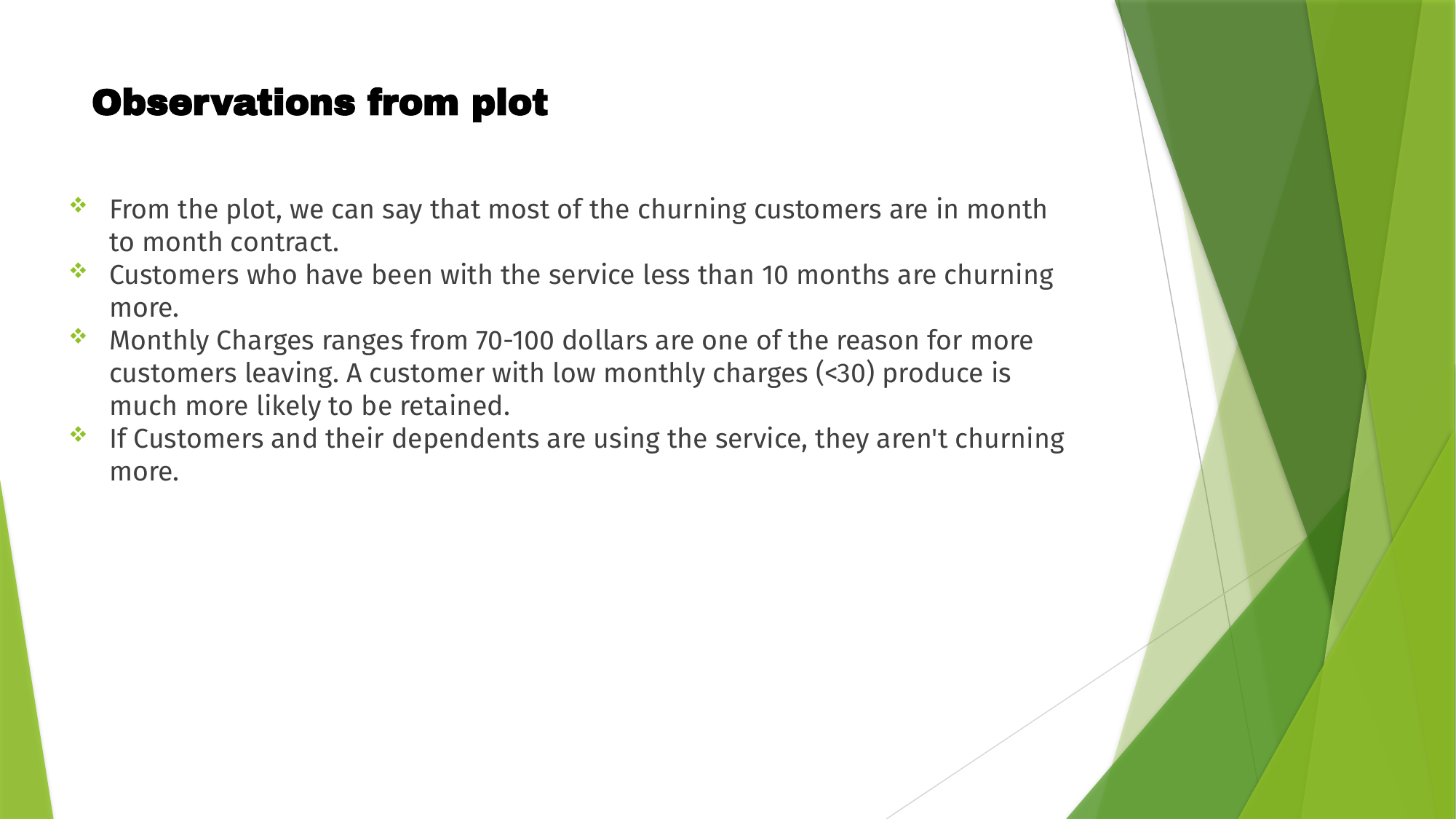

# Observations from plot

From the plot, we can say that most of the churning customers are in month to month contract.
Customers who have been with the service less than 10 months are churning more.
Monthly Charges ranges from 70-100 dollars are one of the reason for more customers leaving. A customer with low monthly charges (<30) produce is much more likely to be retained.
If Customers and their dependents are using the service, they aren't churning more.